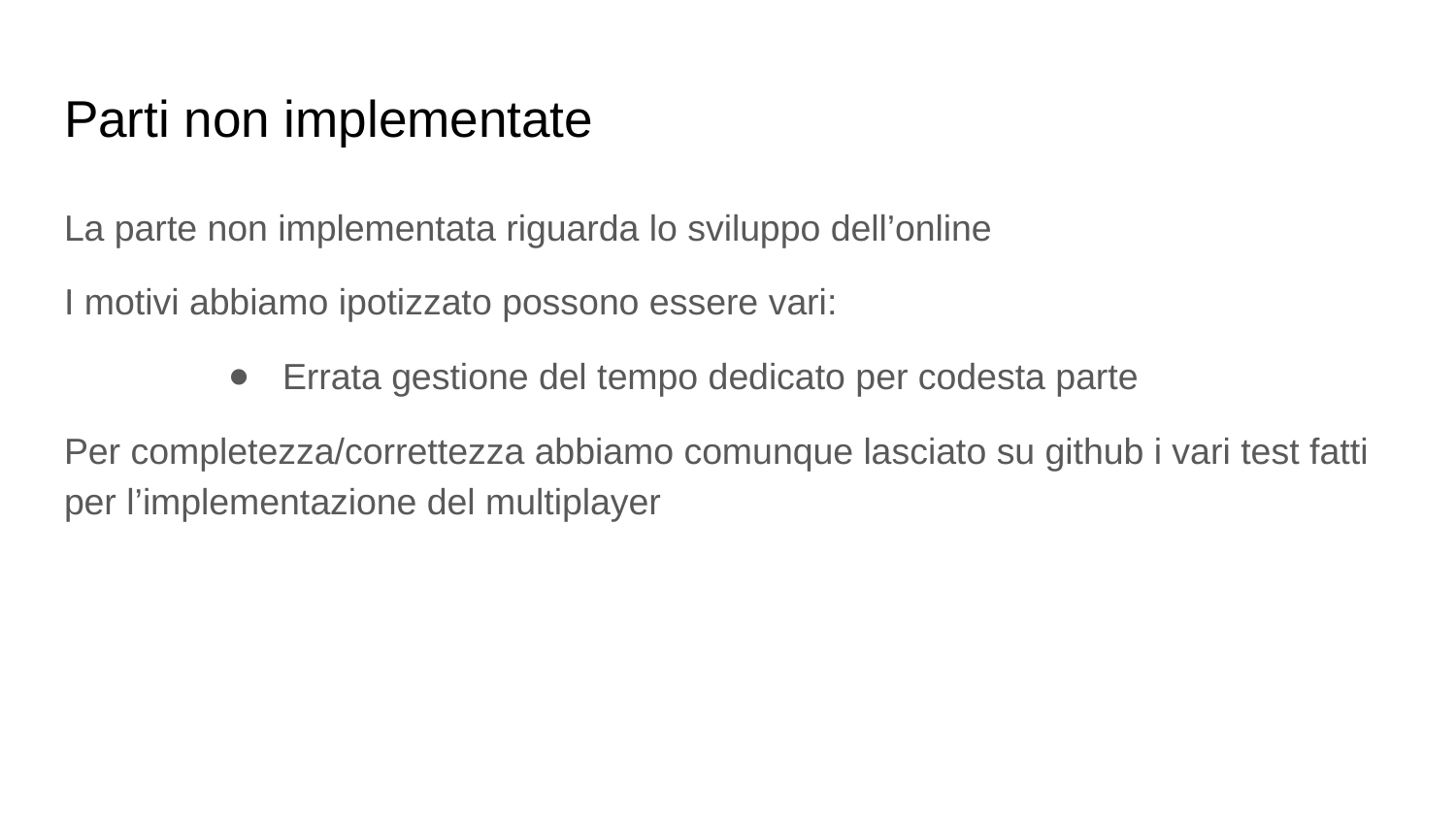

# Parti non implementate
La parte non implementata riguarda lo sviluppo dell’online
I motivi abbiamo ipotizzato possono essere vari:
Errata gestione del tempo dedicato per codesta parte
Per completezza/correttezza abbiamo comunque lasciato su github i vari test fatti per l’implementazione del multiplayer